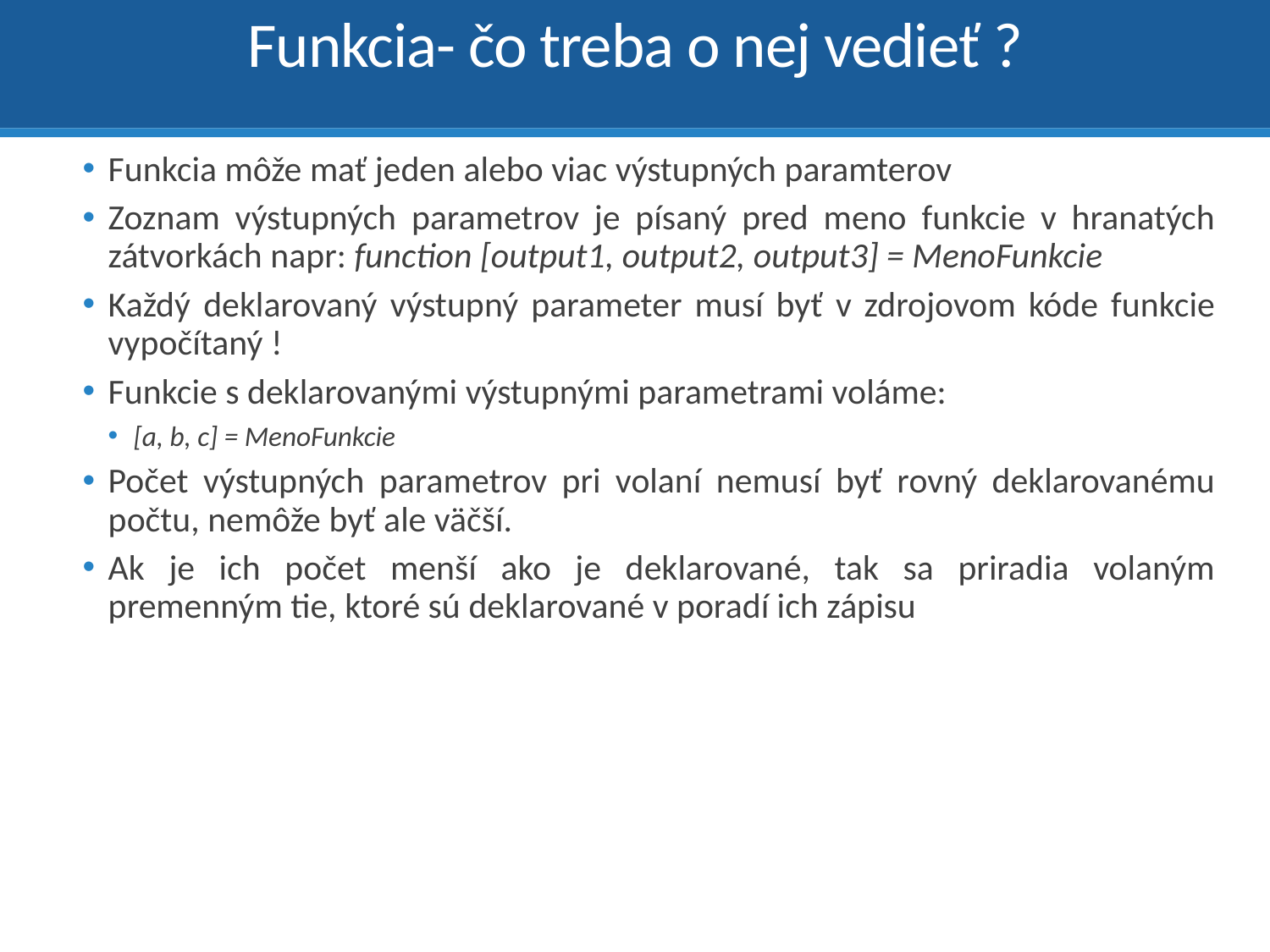

# Funkcia- čo treba o nej vedieť ?
Funkcia môže mať jeden alebo viac výstupných paramterov
Zoznam výstupných parametrov je písaný pred meno funkcie v hranatých zátvorkách napr: function [output1, output2, output3] = MenoFunkcie
Každý deklarovaný výstupný parameter musí byť v zdrojovom kóde funkcie vypočítaný !
Funkcie s deklarovanými výstupnými parametrami voláme:
[a, b, c] = MenoFunkcie
Počet výstupných parametrov pri volaní nemusí byť rovný deklarovanému počtu, nemôže byť ale väčší.
Ak je ich počet menší ako je deklarované, tak sa priradia volaným premenným tie, ktoré sú deklarované v poradí ich zápisu